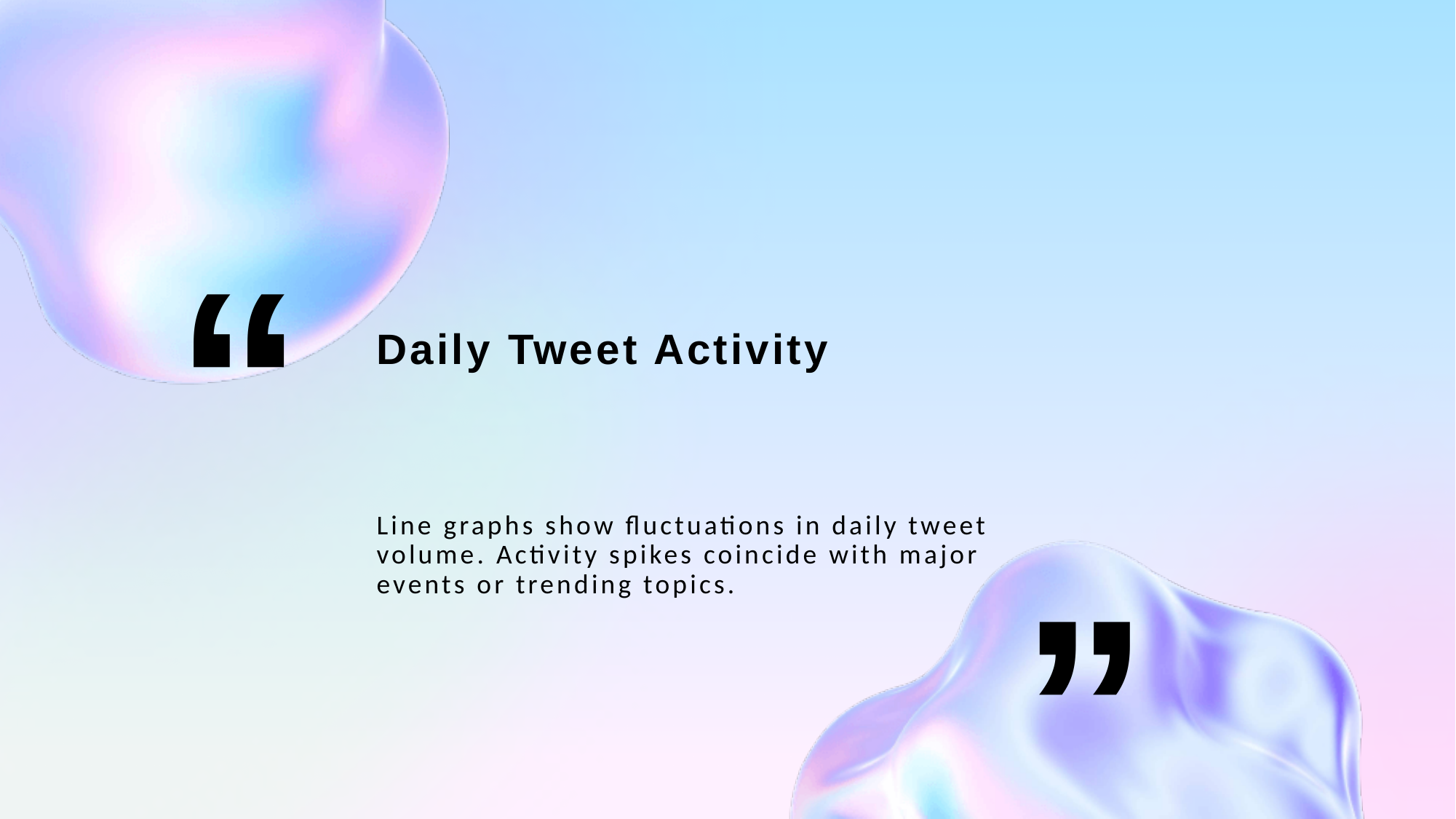

“
# Daily Tweet Activity
Line graphs show fluctuations in daily tweet volume. Activity spikes coincide with major events or trending topics.
”